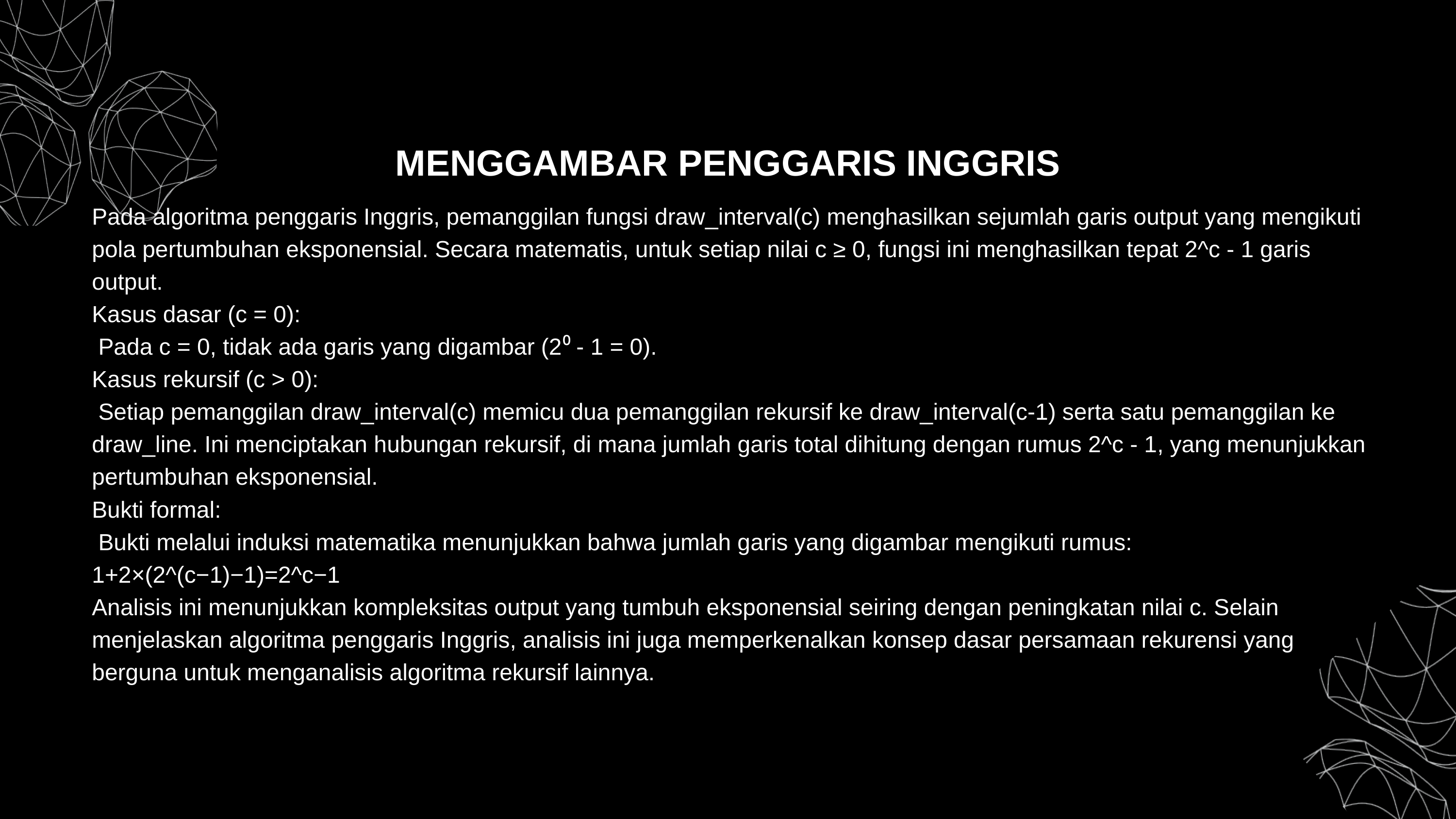

MENGGAMBAR PENGGARIS INGGRIS
Pada algoritma penggaris Inggris, pemanggilan fungsi draw_interval(c) menghasilkan sejumlah garis output yang mengikuti pola pertumbuhan eksponensial. Secara matematis, untuk setiap nilai c ≥ 0, fungsi ini menghasilkan tepat 2^c - 1 garis output.
Kasus dasar (c = 0):
 Pada c = 0, tidak ada garis yang digambar (2⁰ - 1 = 0).
Kasus rekursif (c > 0):
 Setiap pemanggilan draw_interval(c) memicu dua pemanggilan rekursif ke draw_interval(c-1) serta satu pemanggilan ke draw_line. Ini menciptakan hubungan rekursif, di mana jumlah garis total dihitung dengan rumus 2^c - 1, yang menunjukkan pertumbuhan eksponensial.
Bukti formal:
 Bukti melalui induksi matematika menunjukkan bahwa jumlah garis yang digambar mengikuti rumus:
1+2×(2^(c−1)−1)=2^c−1
Analisis ini menunjukkan kompleksitas output yang tumbuh eksponensial seiring dengan peningkatan nilai c. Selain menjelaskan algoritma penggaris Inggris, analisis ini juga memperkenalkan konsep dasar persamaan rekurensi yang berguna untuk menganalisis algoritma rekursif lainnya.